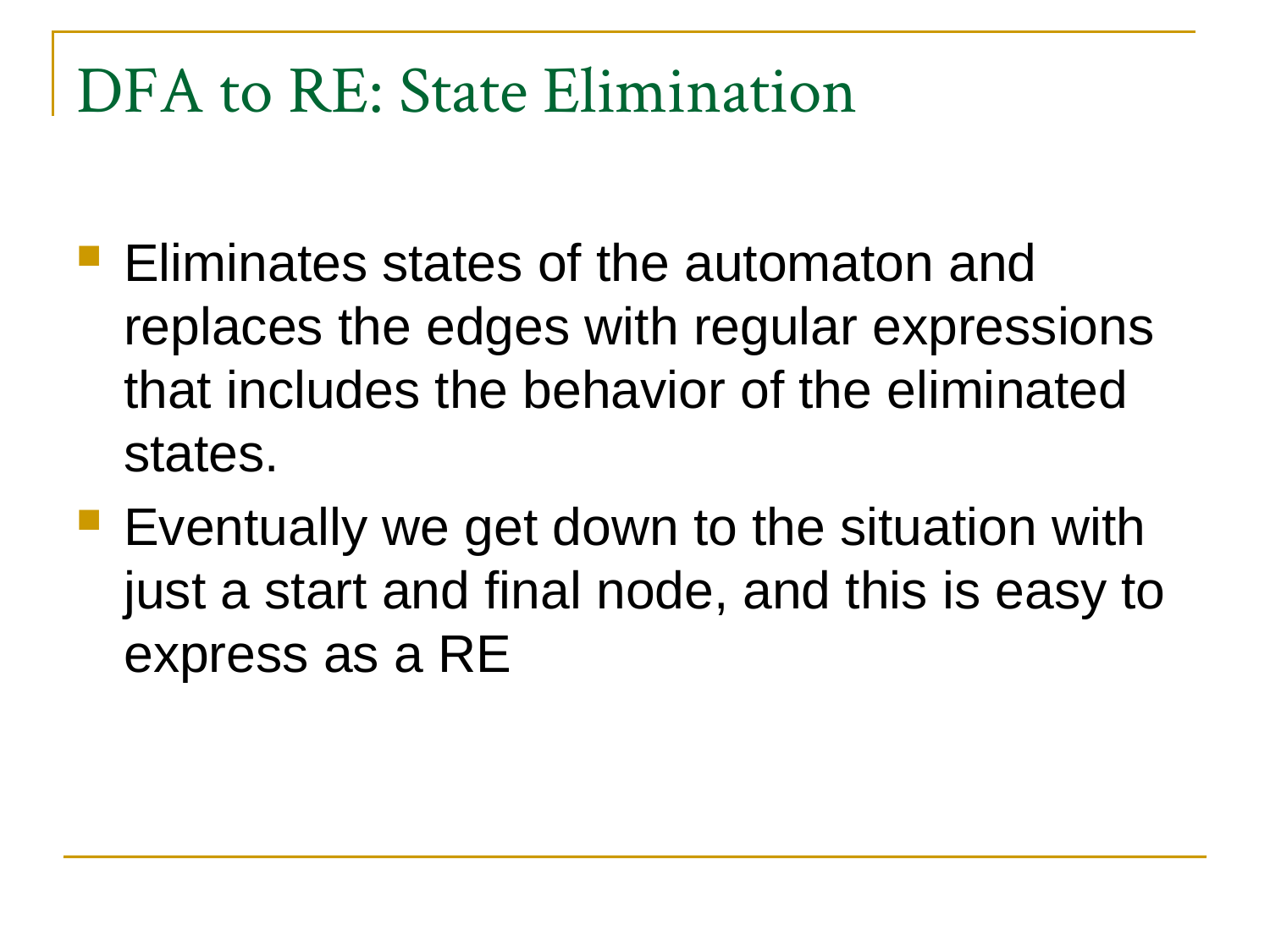

# DFA to RE: State Elimination
Eliminates states of the automaton and replaces the edges with regular expressions that includes the behavior of the eliminated states.
Eventually we get down to the situation with just a start and final node, and this is easy to express as a RE